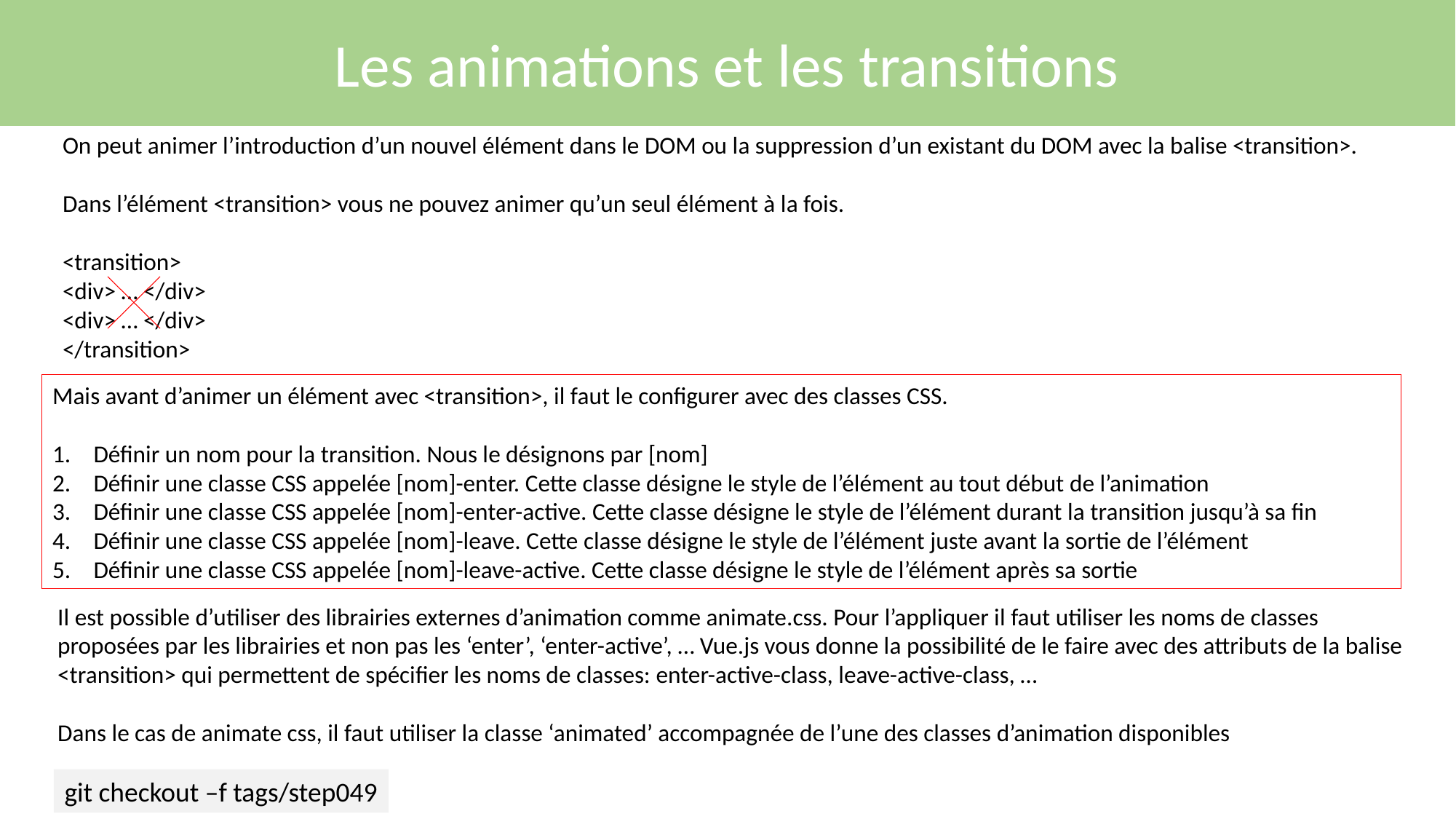

Les animations et les transitions
On peut animer l’introduction d’un nouvel élément dans le DOM ou la suppression d’un existant du DOM avec la balise <transition>.

Dans l’élément <transition> vous ne pouvez animer qu’un seul élément à la fois.

<transition>
<div> … </div>
<div> … </div>
</transition>
Mais avant d’animer un élément avec <transition>, il faut le configurer avec des classes CSS.

Définir un nom pour la transition. Nous le désignons par [nom]
Définir une classe CSS appelée [nom]-enter. Cette classe désigne le style de l’élément au tout début de l’animation
Définir une classe CSS appelée [nom]-enter-active. Cette classe désigne le style de l’élément durant la transition jusqu’à sa fin
Définir une classe CSS appelée [nom]-leave. Cette classe désigne le style de l’élément juste avant la sortie de l’élément
Définir une classe CSS appelée [nom]-leave-active. Cette classe désigne le style de l’élément après sa sortie
Il est possible d’utiliser des librairies externes d’animation comme animate.css. Pour l’appliquer il faut utiliser les noms de classes proposées par les librairies et non pas les ‘enter’, ‘enter-active’, … Vue.js vous donne la possibilité de le faire avec des attributs de la balise <transition> qui permettent de spécifier les noms de classes: enter-active-class, leave-active-class, …

Dans le cas de animate css, il faut utiliser la classe ‘animated’ accompagnée de l’une des classes d’animation disponibles
git checkout –f tags/step049